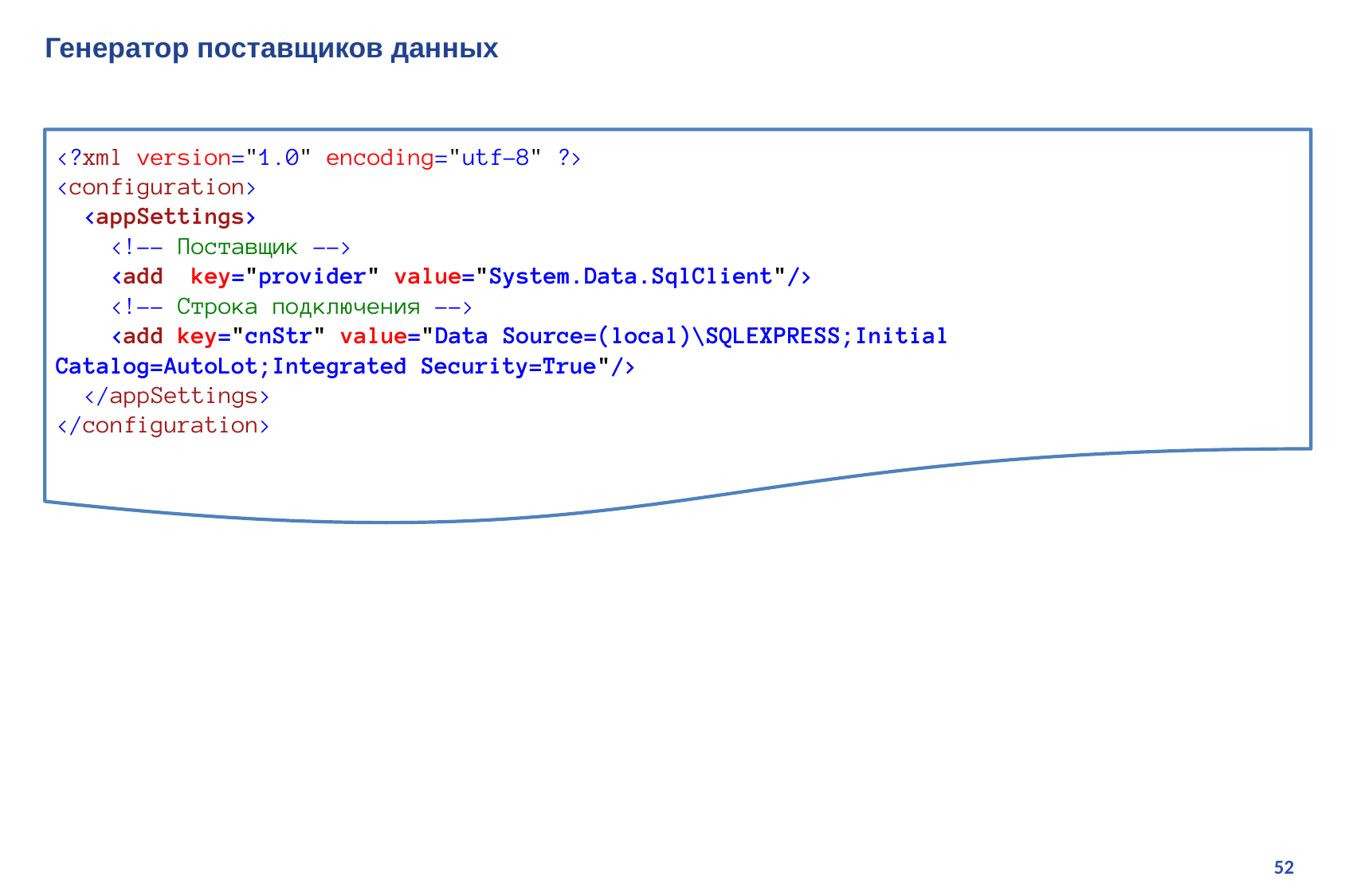

# Генератор поставщиков данных
<?xml version="1.0" encoding="utf-8" ?>
<configuration>
  <appSettings>
    <!-- Поставщик -->
    <add  key="provider" value="System.Data.SqlClient"/>
    <!-- Строка подключения -->
    <add key="cnStr" value="Data Source=(local)\SQLEXPRESS;Initial Catalog=AutoLot;Integrated Security=True"/>
  </appSettings>
</configuration>